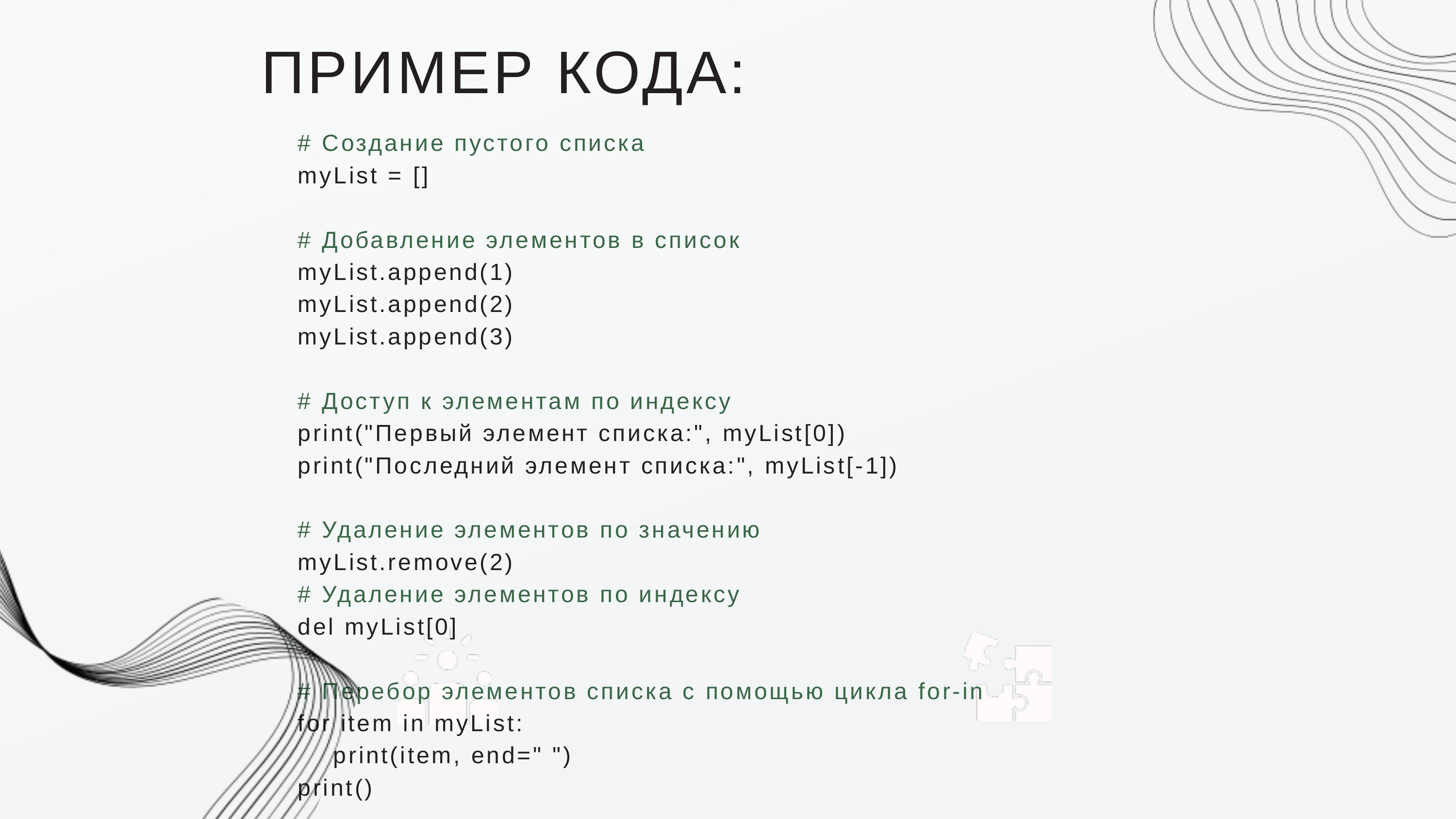

ПРИМЕР КОДА:
# Создание пустого списка
myList = []

# Добавление элементов в список
myList.append(1)
myList.append(2)
myList.append(3)

# Доступ к элементам по индексу
print("Первый элемент списка:", myList[0])
print("Последний элемент списка:", myList[-1])

# Удаление элементов по значению
myList.remove(2)
# Удаление элементов по индексу
del myList[0]

# Перебор элементов списка с помощью цикла for-in
for item in myList:
    print(item, end=" ")
print()